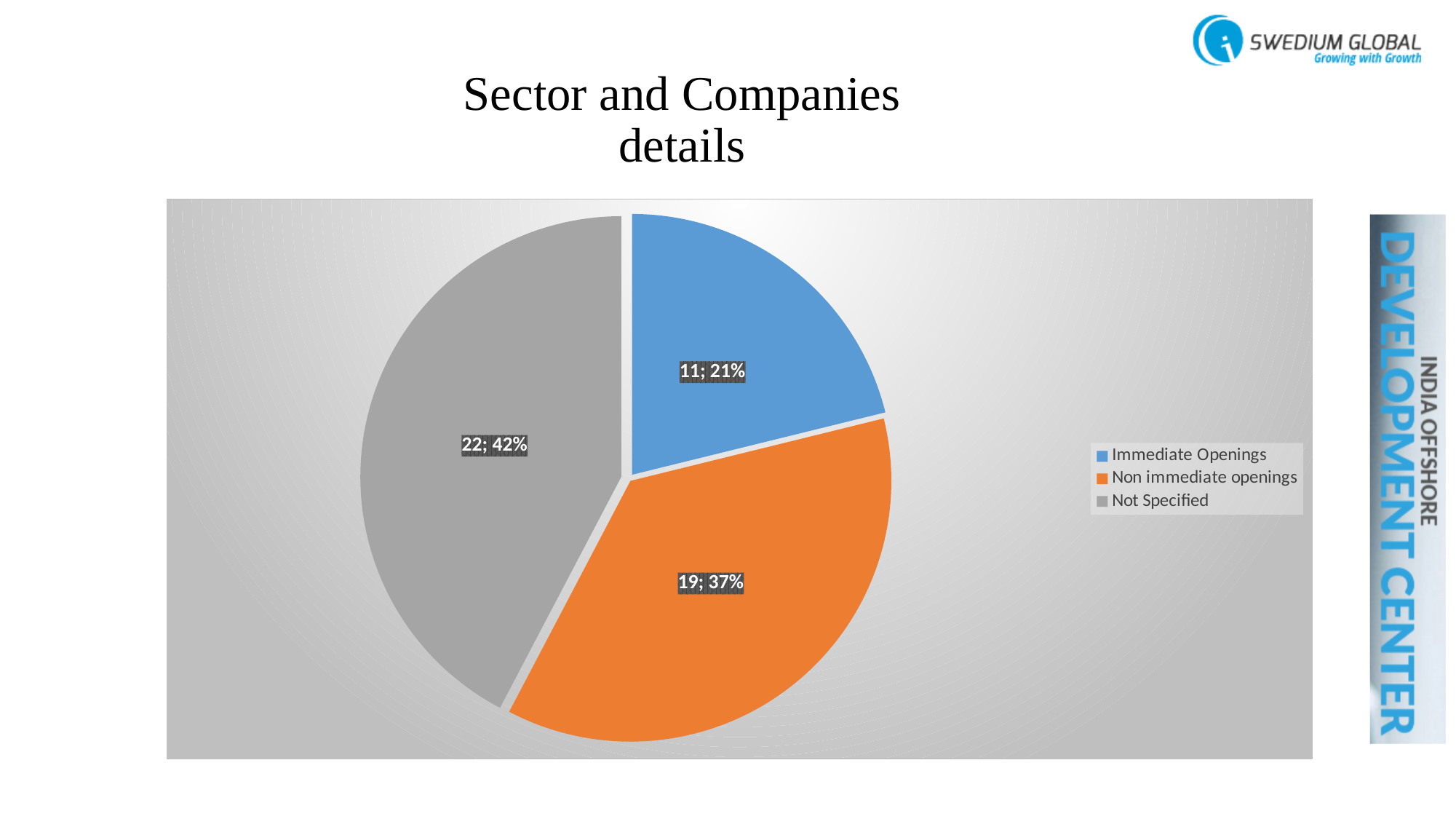

# Sector and Companies details

### Chart

| Category | Sales |
|---|---|
| Immediate Openings | 11.0 |
| Non immediate openings | 19.0 |
| Not Specified | 22.0 |